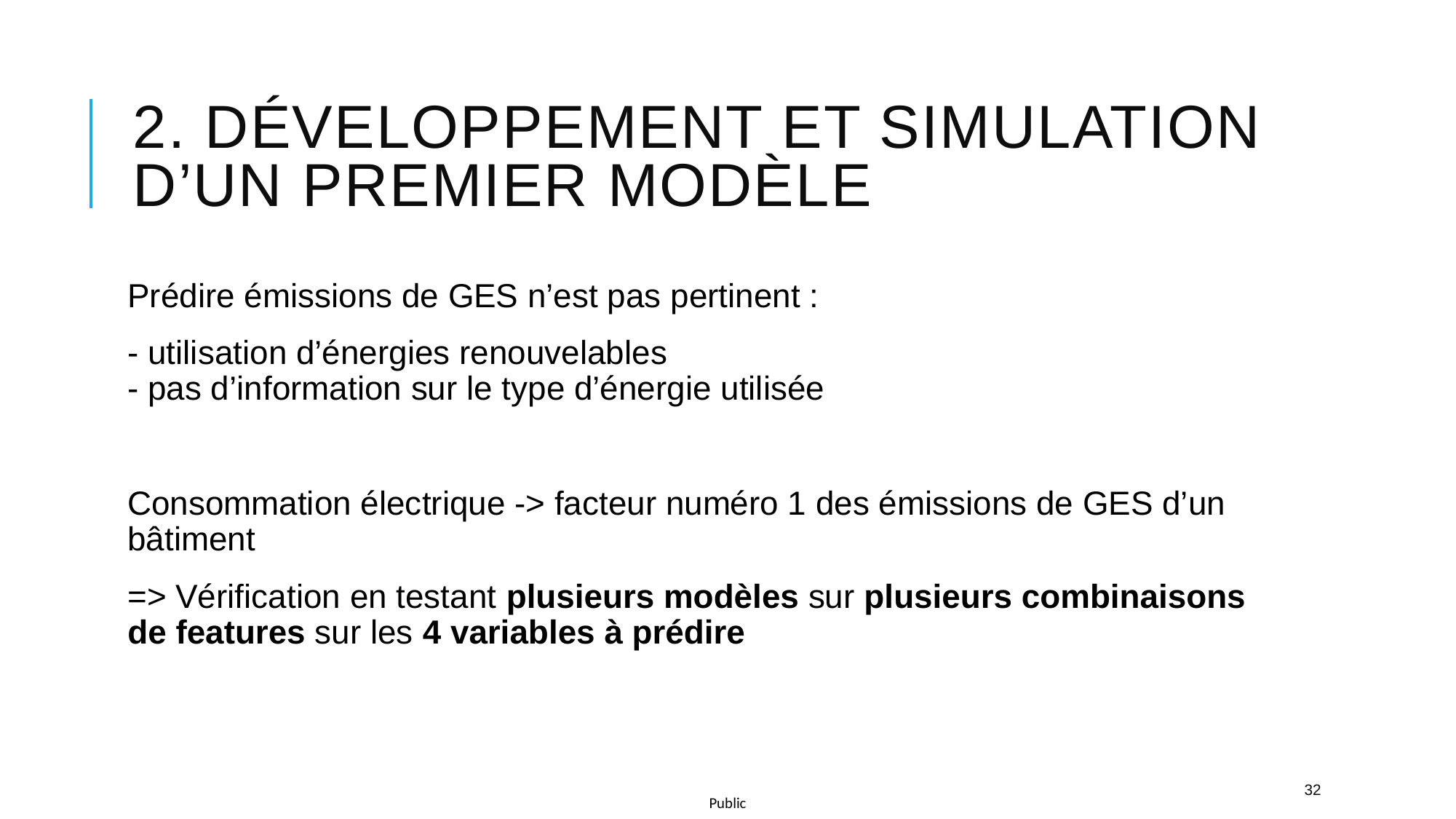

# 2. Développement et simulation d’un premier modèle
Prédire émissions de GES n’est pas pertinent :
- utilisation d’énergies renouvelables
- pas d’information sur le type d’énergie utilisée

Consommation électrique -> facteur numéro 1 des émissions de GES d’un bâtiment
=> Vérification en testant plusieurs modèles sur plusieurs combinaisons de features sur les 4 variables à prédire
32